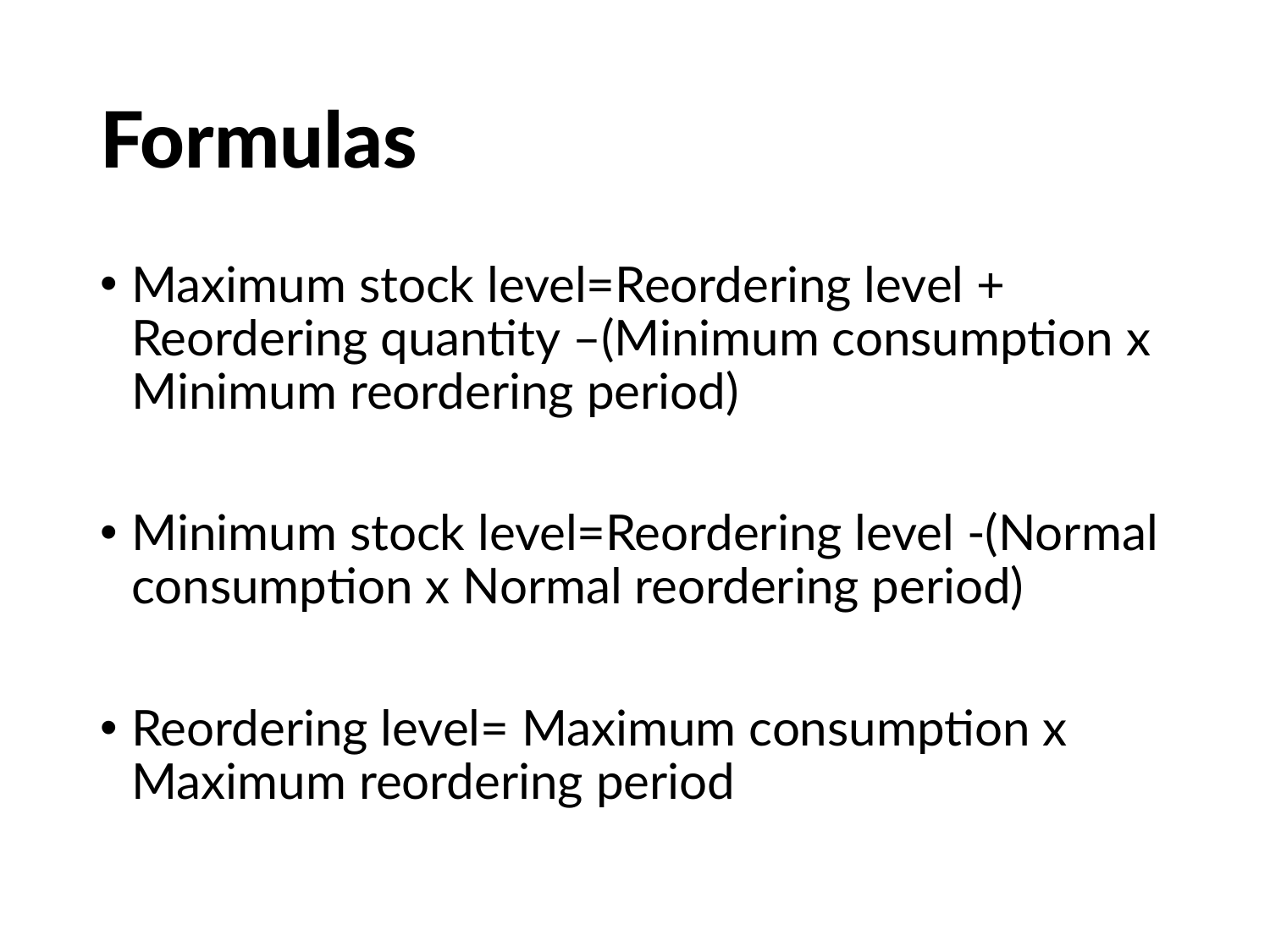

# Formulas
Maximum stock level=Reordering level + Reordering quantity –(Minimum consumption x Minimum reordering period)

Minimum stock level=Reordering level -(Normal consumption x Normal reordering period)

Reordering level= Maximum consumption x Maximum reordering period